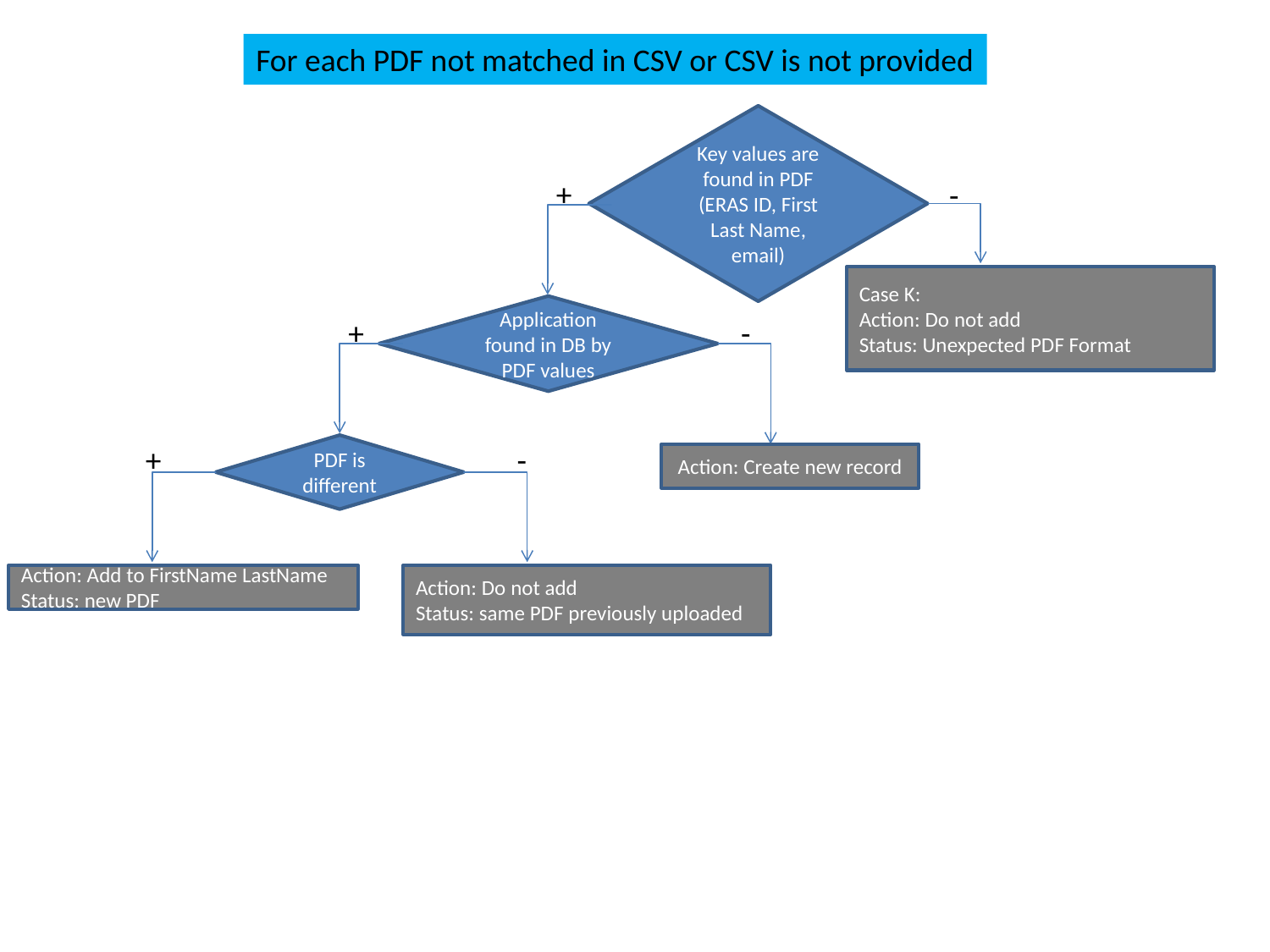

For each PDF not matched in CSV or CSV is not provided
Key values are found in PDF (ERAS ID, First Last Name, email)
+
-
Case K:
Action: Do not add
Status: Unexpected PDF Format
Application found in DB by PDF values
+
-
+
-
PDF is different
Action: Create new record
Action: Add to FirstName LastName
Status: new PDF
Action: Do not add
Status: same PDF previously uploaded